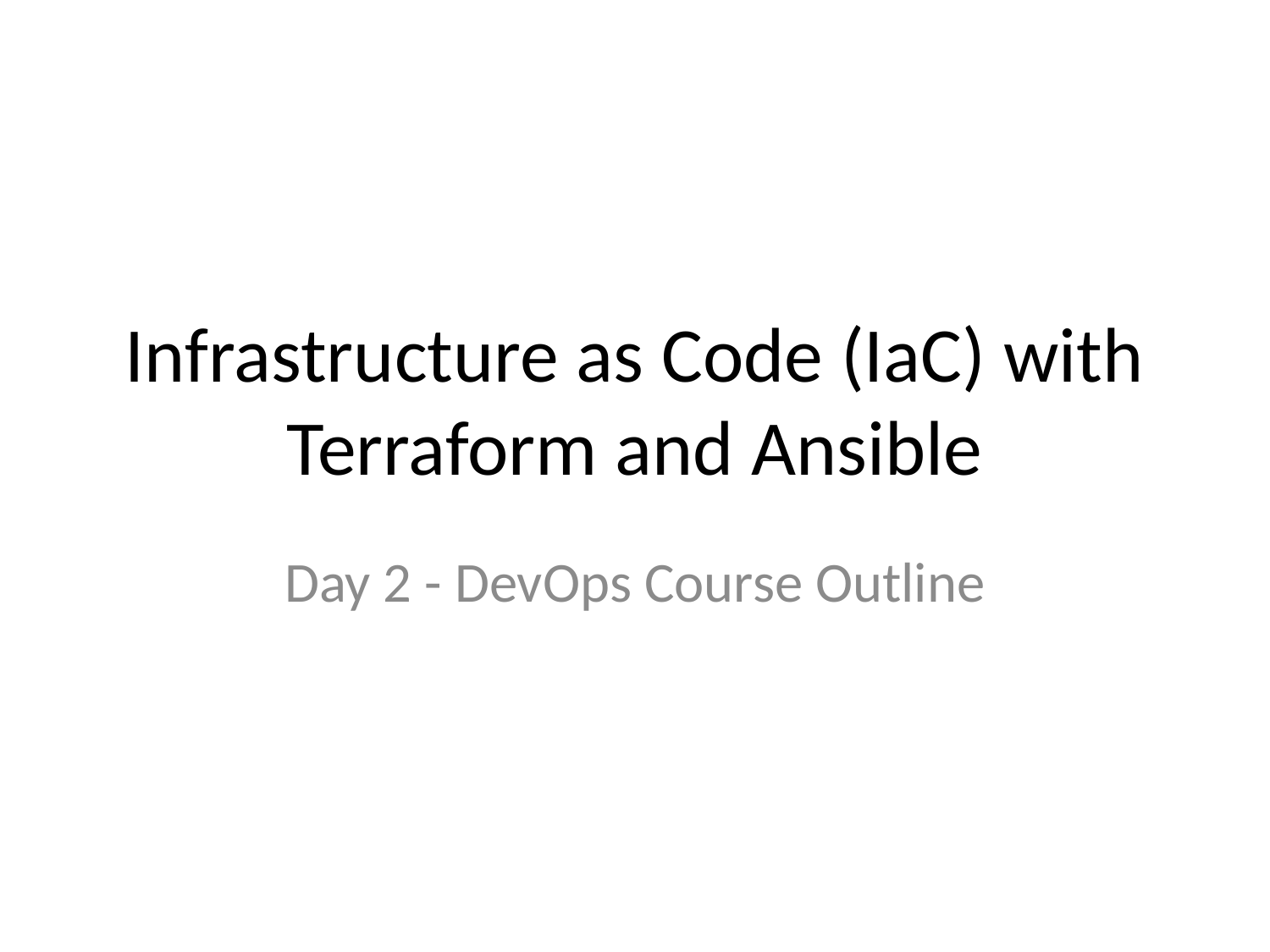

# Infrastructure as Code (IaC) with Terraform and Ansible
Day 2 - DevOps Course Outline